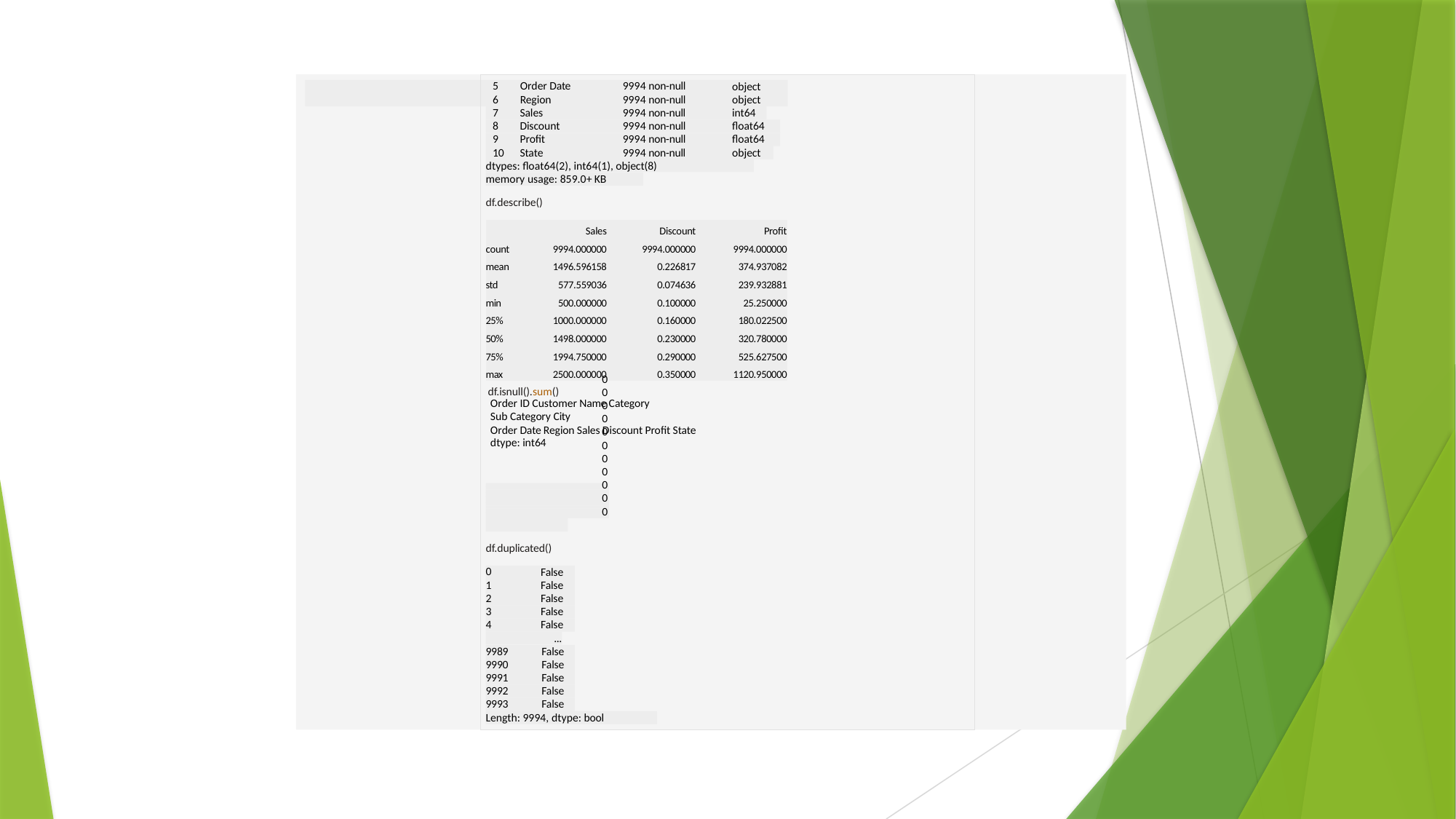

Order Date
Region
9994 non-null
9994 non-null
object object
7	Sales
9994 non-null	int64

Discount
Profit
9994 non-null	float64
9994 non-null	float64

10	State	9994 non-null	object

dtypes: float64(2), int64(1), object(8)
memory usage: 859.0+ KB
df.describe()

|  | Sales | Discount | Profit |
| --- | --- | --- | --- |
| count | 9994.000000 | 9994.000000 | 9994.000000 |
| mean | 1496.596158 | 0.226817 | 374.937082 |
| std | 577.559036 | 0.074636 | 239.932881 |
| min | 500.000000 | 0.100000 | 25.250000 |
| 25% | 1000.000000 | 0.160000 | 180.022500 |
| 50% | 1498.000000 | 0.230000 | 320.780000 |
| 75% | 1994.750000 | 0.290000 | 525.627500 |
| max | 2500.000000 | 0.350000 | 1120.950000 |
0
0
0
0
0
0
0
0
0
0
0
df.isnull().sum()
Order ID Customer Name Category
Sub Category City
Order Date Region Sales Discount Profit State
dtype: int64

df.duplicated()
0
1
2
3
4
False

False

False

False

False

...
9989	False
9990	False
9991	False
9992	False
9993	False
Length: 9994, dtype: bool